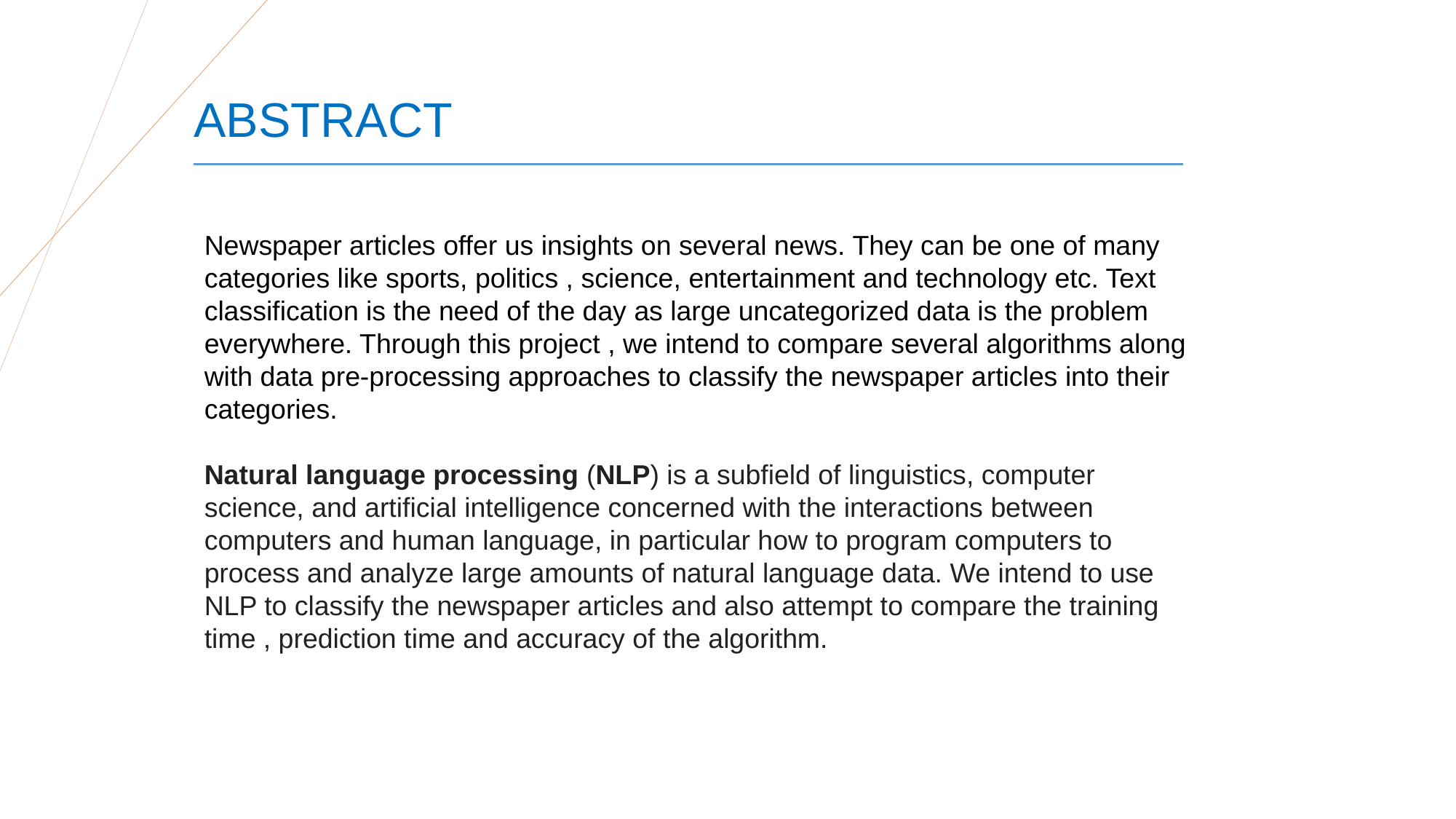

ABSTRACT
Newspaper articles offer us insights on several news. They can be one of many categories like sports, politics , science, entertainment and technology etc. Text classification is the need of the day as large uncategorized data is the problem everywhere. Through this project , we intend to compare several algorithms along with data pre-processing approaches to classify the newspaper articles into their categories.

Natural language processing (NLP) is a subfield of linguistics, computer science, and artificial intelligence concerned with the interactions between computers and human language, in particular how to program computers to process and analyze large amounts of natural language data. We intend to use NLP to classify the newspaper articles and also attempt to compare the training time , prediction time and accuracy of the algorithm.